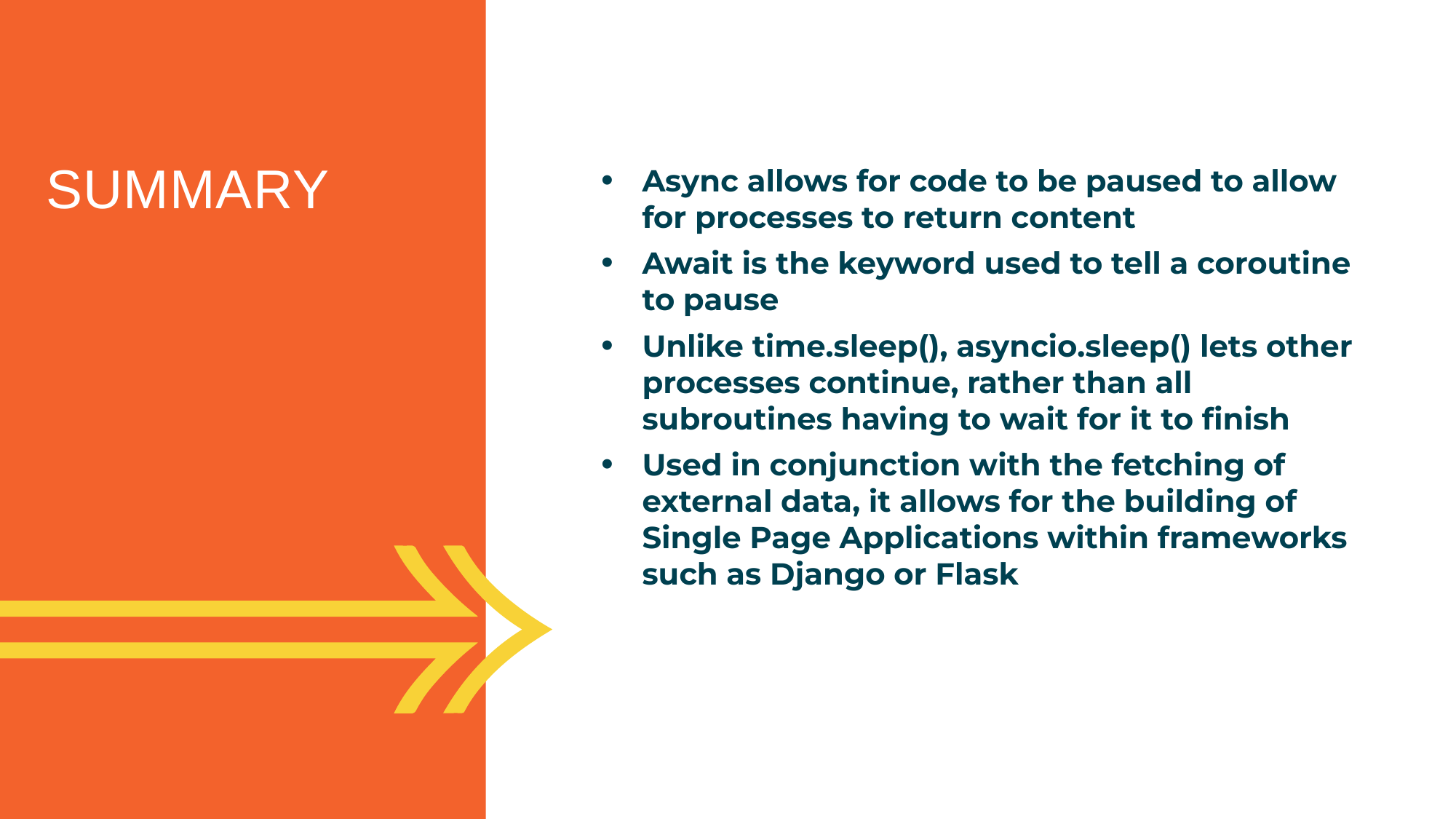

Summary
Async allows for code to be paused to allow for processes to return content
Await is the keyword used to tell a coroutine to pause
Unlike time.sleep(), asyncio.sleep() lets other processes continue, rather than all subroutines having to wait for it to finish
Used in conjunction with the fetching of external data, it allows for the building of Single Page Applications within frameworks such as Django or Flask